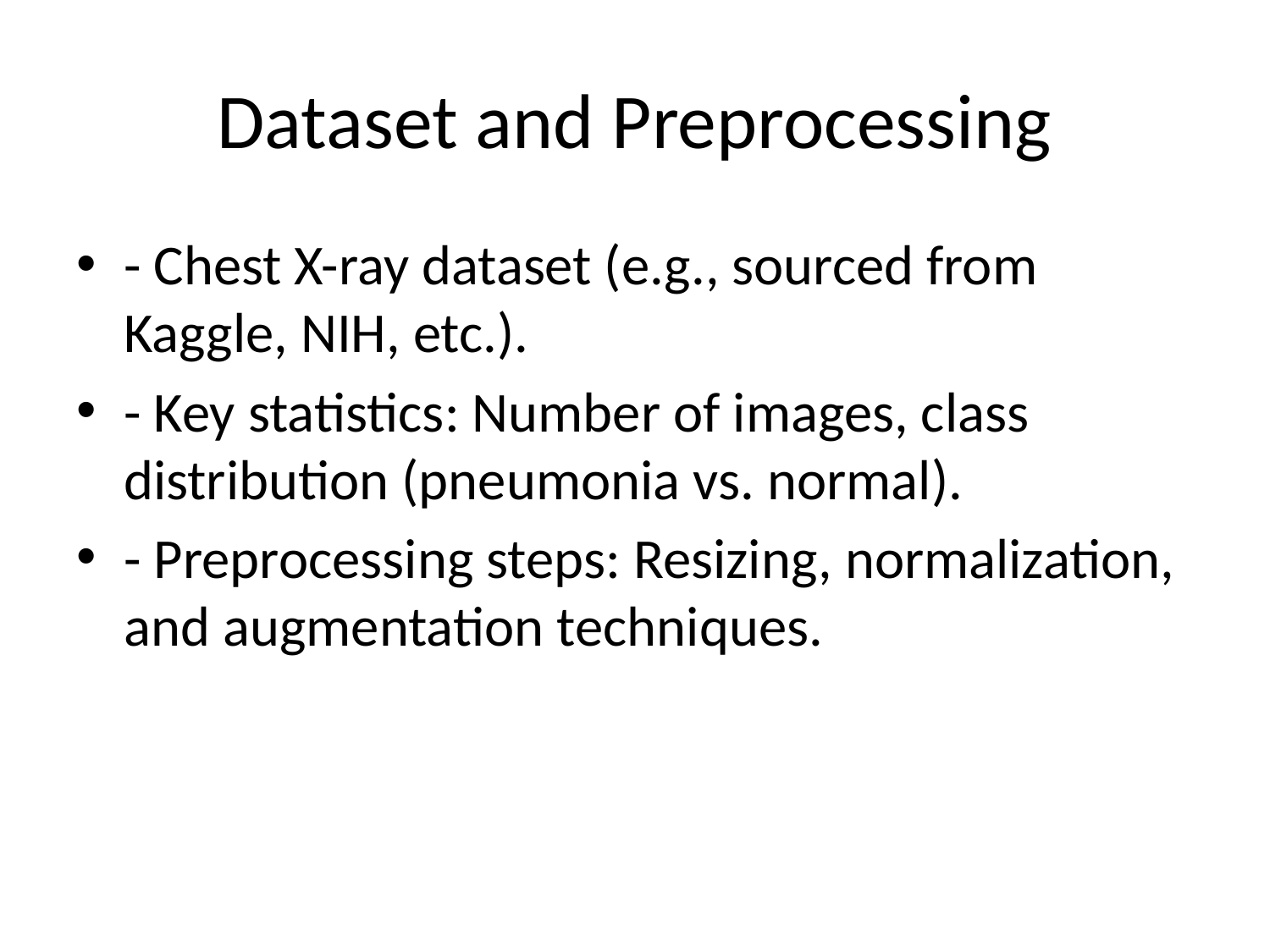

# Dataset and Preprocessing
- Chest X-ray dataset (e.g., sourced from Kaggle, NIH, etc.).
- Key statistics: Number of images, class distribution (pneumonia vs. normal).
- Preprocessing steps: Resizing, normalization, and augmentation techniques.